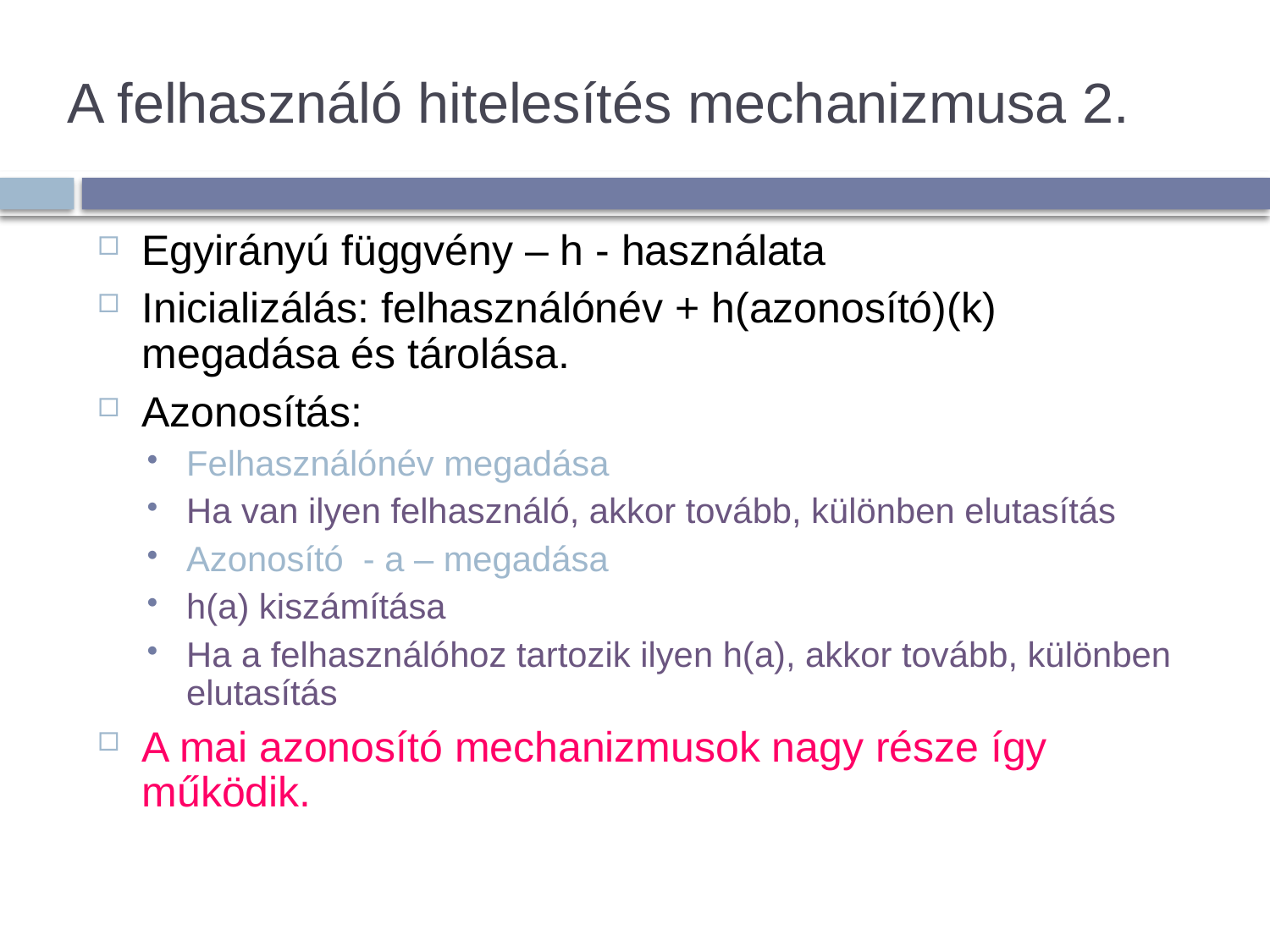

# A felhasználó hitelesítés mechanizmusa 2.
Egyirányú függvény – h - használata
Inicializálás: felhasználónév + h(azonosító)(k) megadása és tárolása.
Azonosítás:
Felhasználónév megadása
Ha van ilyen felhasználó, akkor tovább, különben elutasítás
Azonosító  - a – megadása
h(a) kiszámítása
Ha a felhasználóhoz tartozik ilyen h(a), akkor tovább, különben elutasítás
A mai azonosító mechanizmusok nagy része így működik.